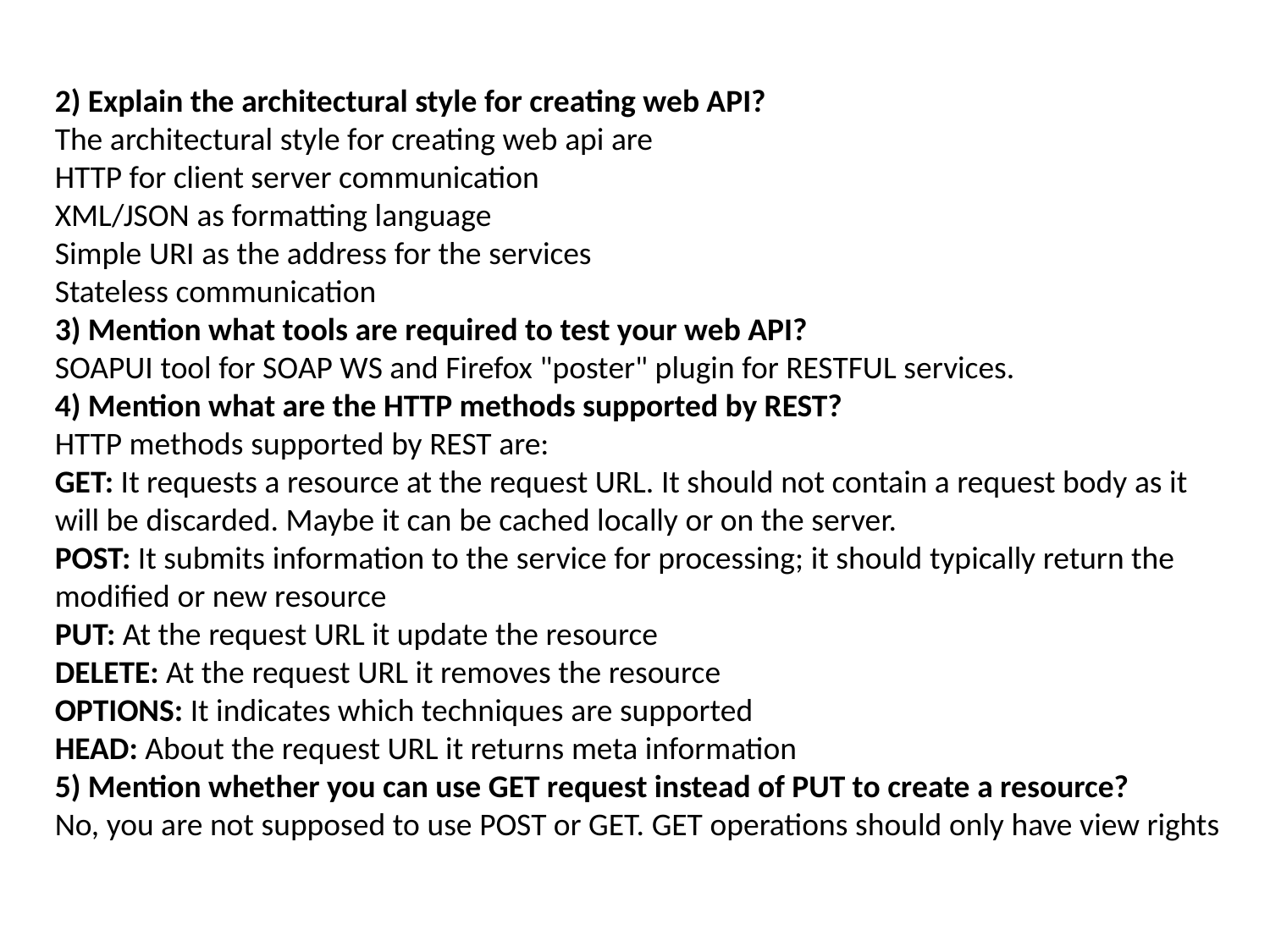

2) Explain the architectural style for creating web API?
The architectural style for creating web api are
HTTP for client server communication
XML/JSON as formatting language
Simple URI as the address for the services
Stateless communication
3) Mention what tools are required to test your web API?
SOAPUI tool for SOAP WS and Firefox "poster" plugin for RESTFUL services.
4) Mention what are the HTTP methods supported by REST?
HTTP methods supported by REST are:
GET: It requests a resource at the request URL. It should not contain a request body as it will be discarded. Maybe it can be cached locally or on the server.
POST: It submits information to the service for processing; it should typically return the modified or new resource
PUT: At the request URL it update the resource
DELETE: At the request URL it removes the resource
OPTIONS: It indicates which techniques are supported
HEAD: About the request URL it returns meta information
5) Mention whether you can use GET request instead of PUT to create a resource?
No, you are not supposed to use POST or GET. GET operations should only have view rights